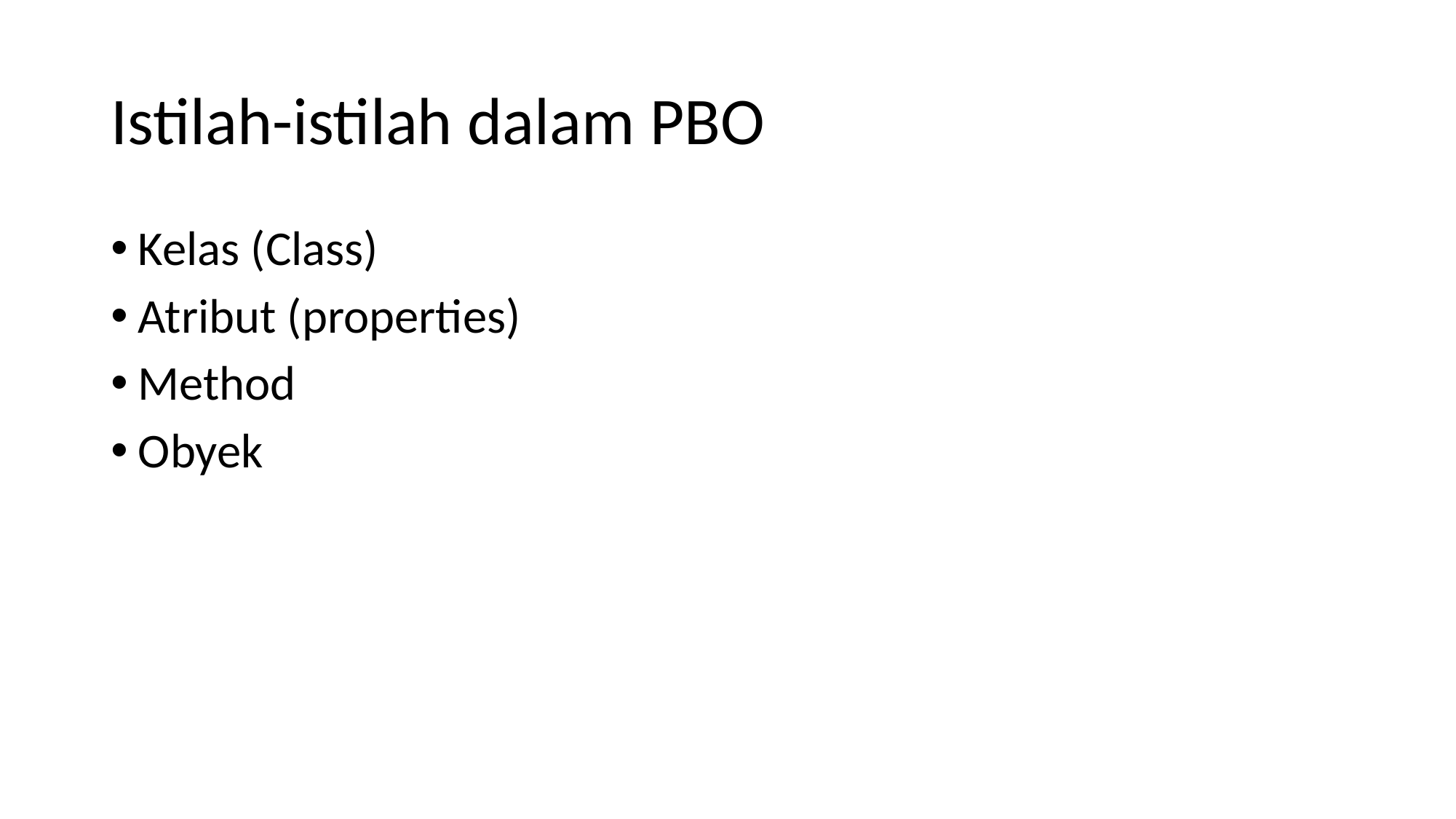

# Istilah-istilah dalam PBO
Kelas (Class)
Atribut (properties)
Method
Obyek